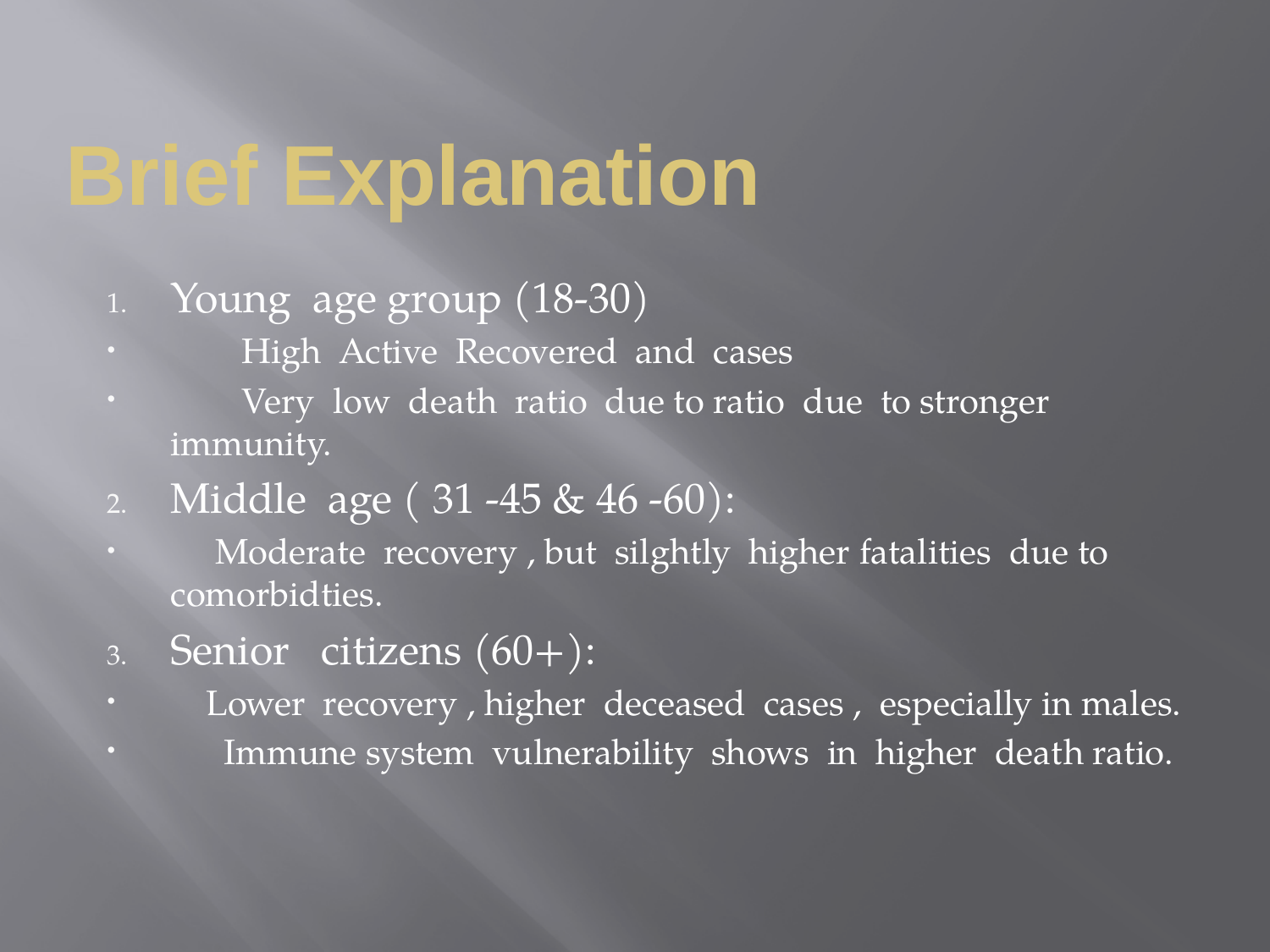

# Brief Explanation
Young  age group (18-30)
        High  Active  Recovered  and  cases
        Very  low  death  ratio  due to ratio  due  to stronger  immunity.
Middle  age ( 31 -45 & 46 -60):
     Moderate  recovery , but  silghtly  higher fatalities  due to  comorbidties.
Senior   citizens (60+):
    Lower  recovery , higher  deceased  cases ,  especially in males.
      Immune system  vulnerability  shows  in  higher  death ratio.